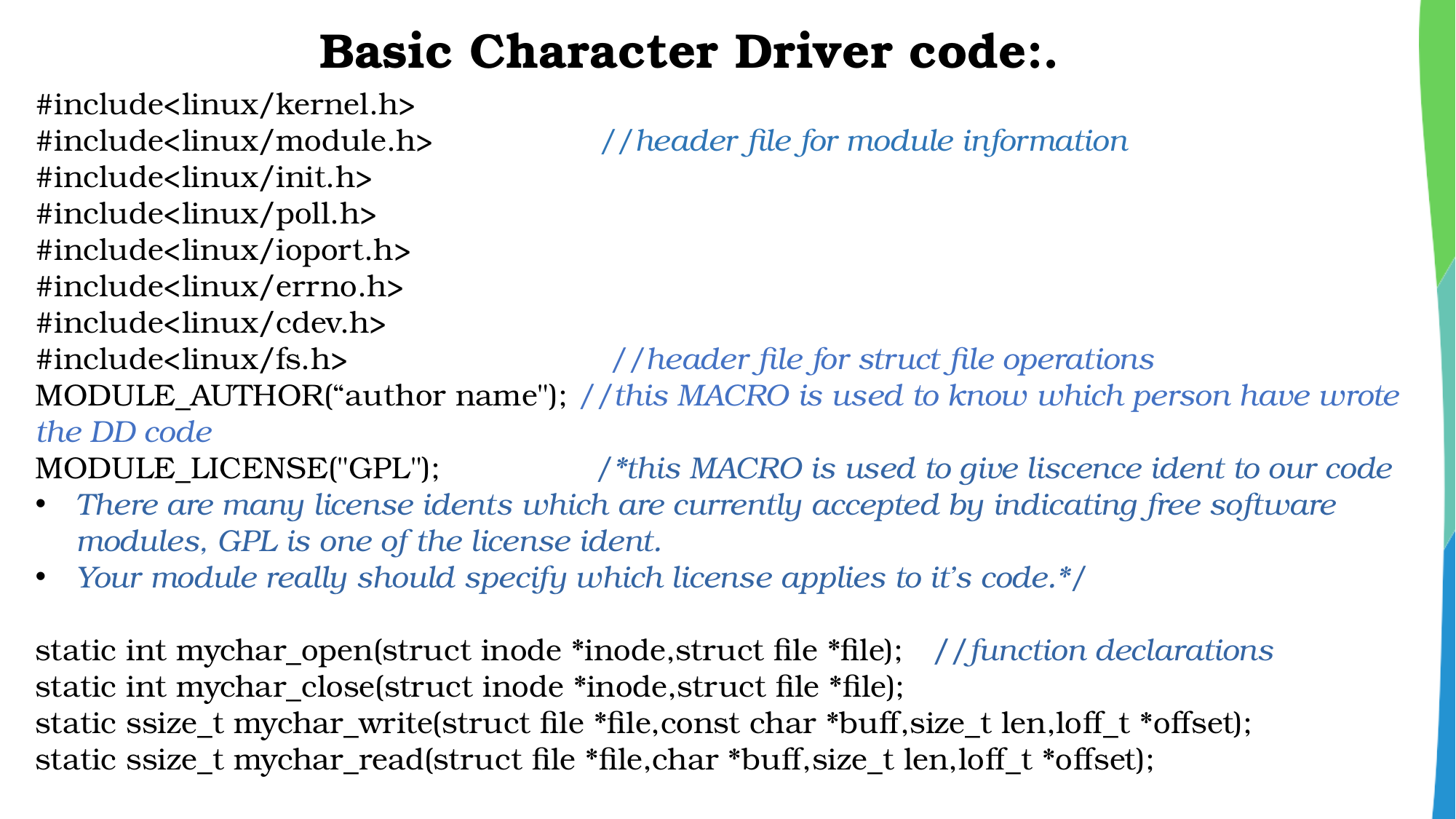

# Basic Character Driver code:.
#include<linux/kernel.h>
#include<linux/module.h>                 //header file for module information
#include<linux/init.h>
#include<linux/poll.h>
#include<linux/ioport.h>
#include<linux/errno.h>
#include<linux/cdev.h>
#include<linux/fs.h>                           //header file for struct file operations
MODULE_AUTHOR(“author name"); //this MACRO is used to know which person have wrote the DD code
MODULE_LICENSE("GPL");                /*this MACRO is used to give liscence ident to our code
There are many license idents which are currently accepted by indicating free software modules, GPL is one of the license ident.
Your module really should specify which license applies to it’s code.*/

static int mychar_open(struct inode *inode,struct file *file);   //function declarations
static int mychar_close(struct inode *inode,struct file *file);
static ssize_t mychar_write(struct file *file,const char *buff,size_t len,loff_t *offset);
static ssize_t mychar_read(struct file *file,char *buff,size_t len,loff_t *offset);